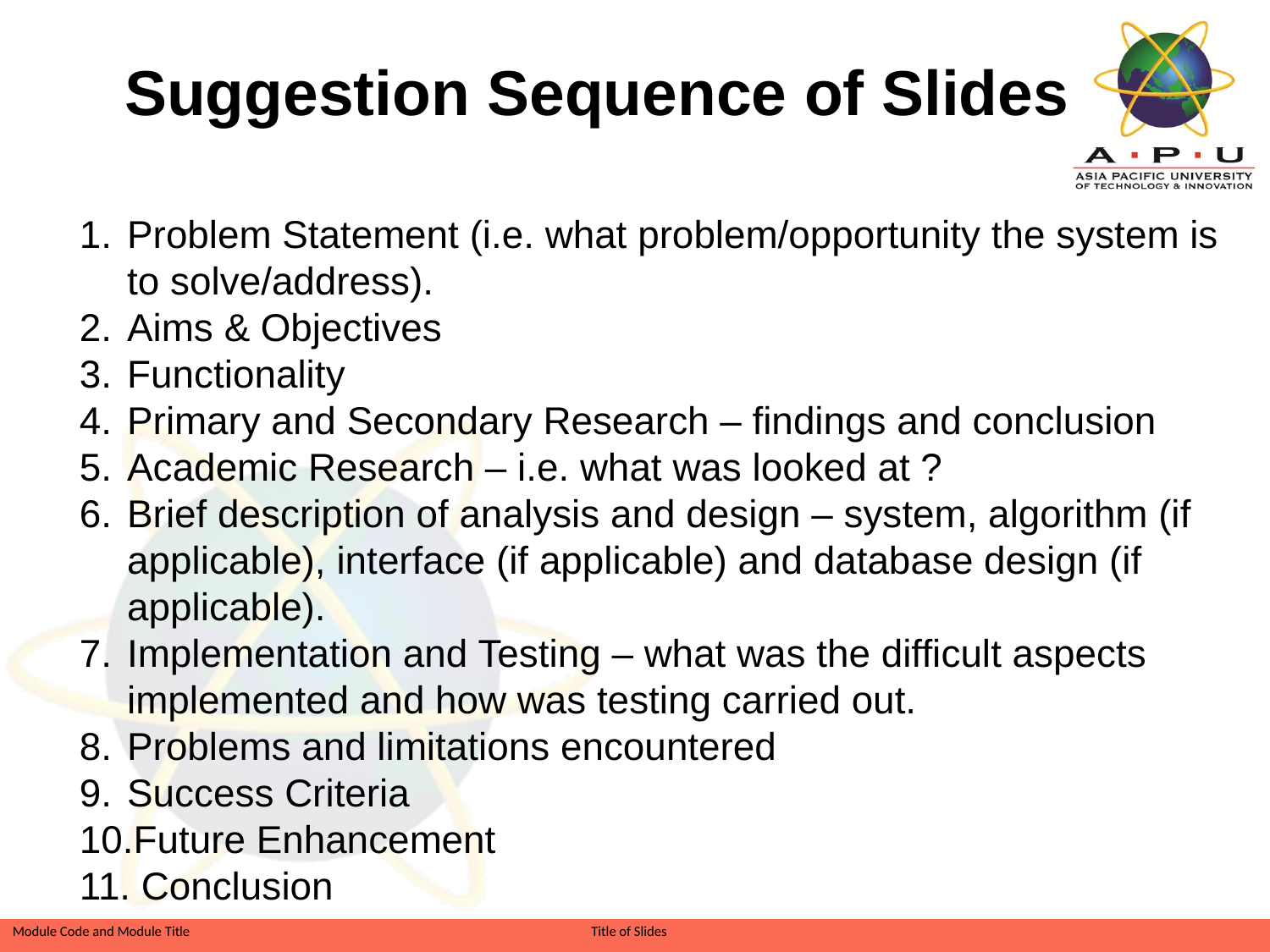

# Suggestion Sequence of Slides
Problem Statement (i.e. what problem/opportunity the system is to solve/address).
Aims & Objectives
Functionality
Primary and Secondary Research – findings and conclusion
Academic Research – i.e. what was looked at ?
Brief description of analysis and design – system, algorithm (if applicable), interface (if applicable) and database design (if applicable).
Implementation and Testing – what was the difficult aspects implemented and how was testing carried out.
Problems and limitations encountered
Success Criteria
Future Enhancement
 Conclusion

Slide 6 of 26